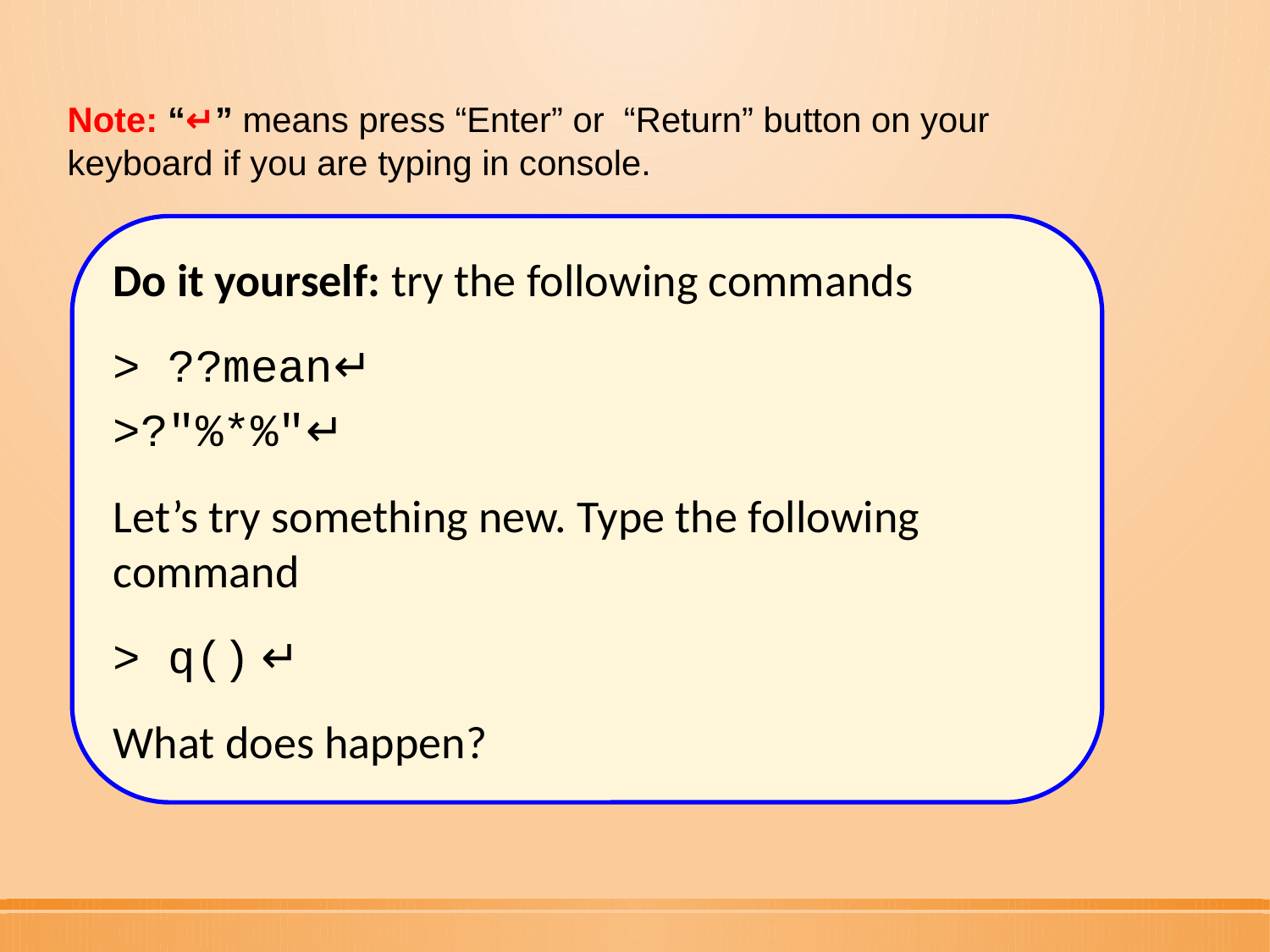

Note: “↵” means press “Enter” or  “Return” button on your keyboard if you are typing in console.
Do it yourself: try the following commands
> ??mean↵
>?"%*%"↵
Let’s try something new. Type the following command
> q() ↵
What does happen?